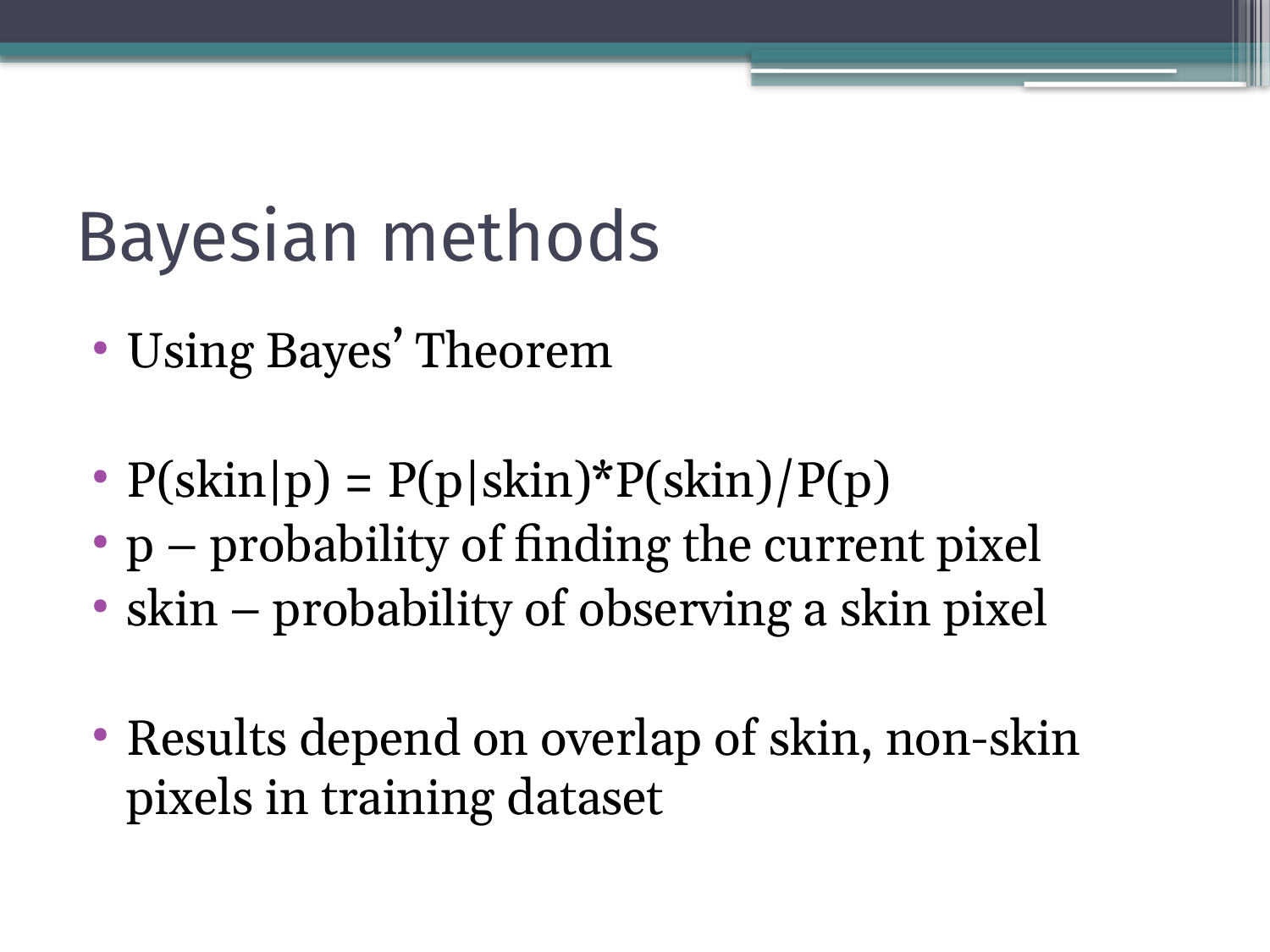

# Bayesian methods
Using Bayes’ Theorem

P(skin|p) = P(p|skin)*P(skin)/P(p)
p – probability of finding the current pixel
skin – probability of observing a skin pixel

Results depend on overlap of skin, non-skin pixels in training dataset